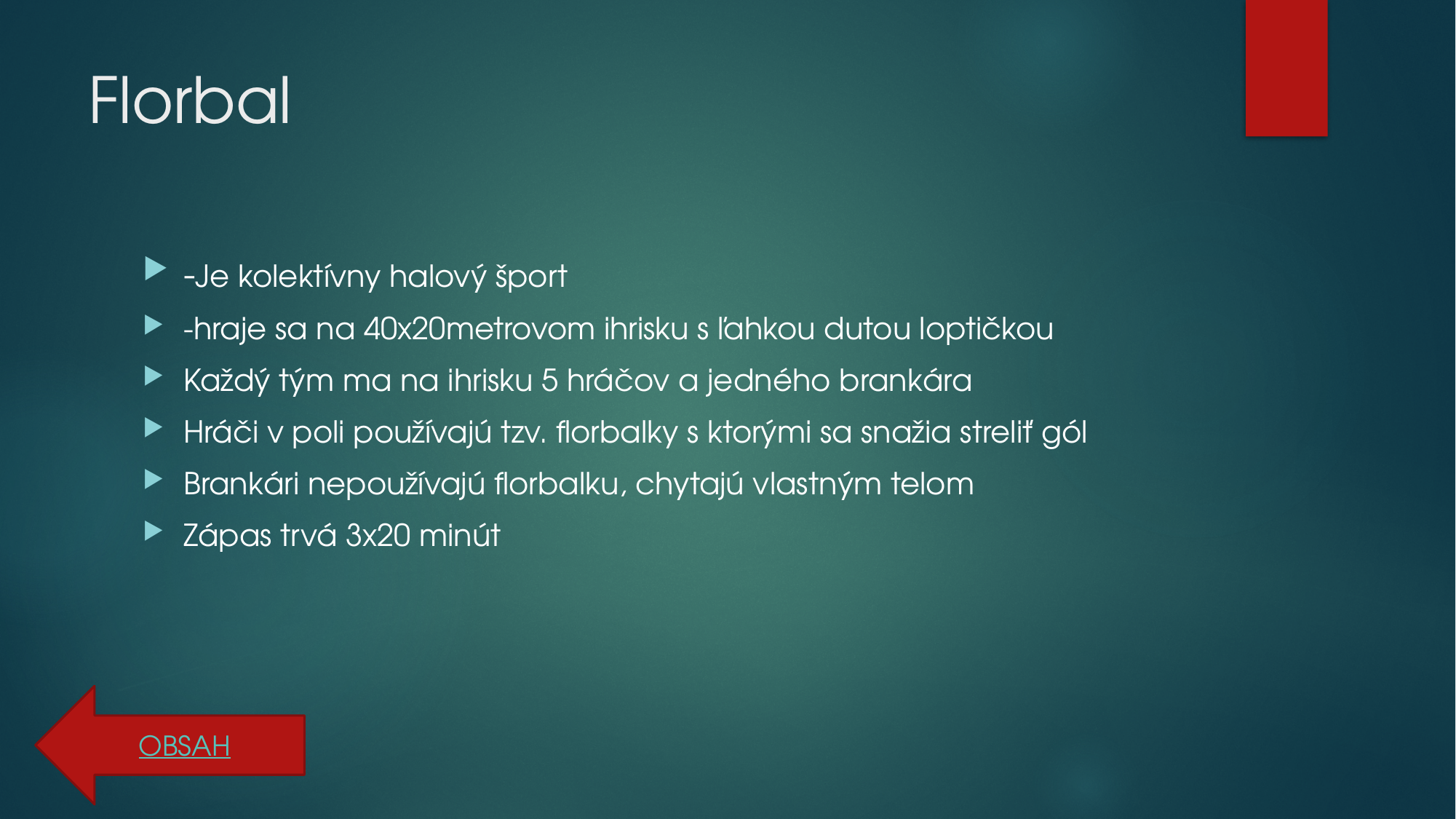

# Florbal
-Je kolektívny halový šport
-hraje sa na 40x20metrovom ihrisku s ľahkou dutou loptičkou
Každý tým ma na ihrisku 5 hráčov a jedného brankára
Hráči v poli používajú tzv. florbalky s ktorými sa snažia streliť gól
Brankári nepoužívajú florbalku, chytajú vlastným telom
Zápas trvá 3x20 minút
OBSAH